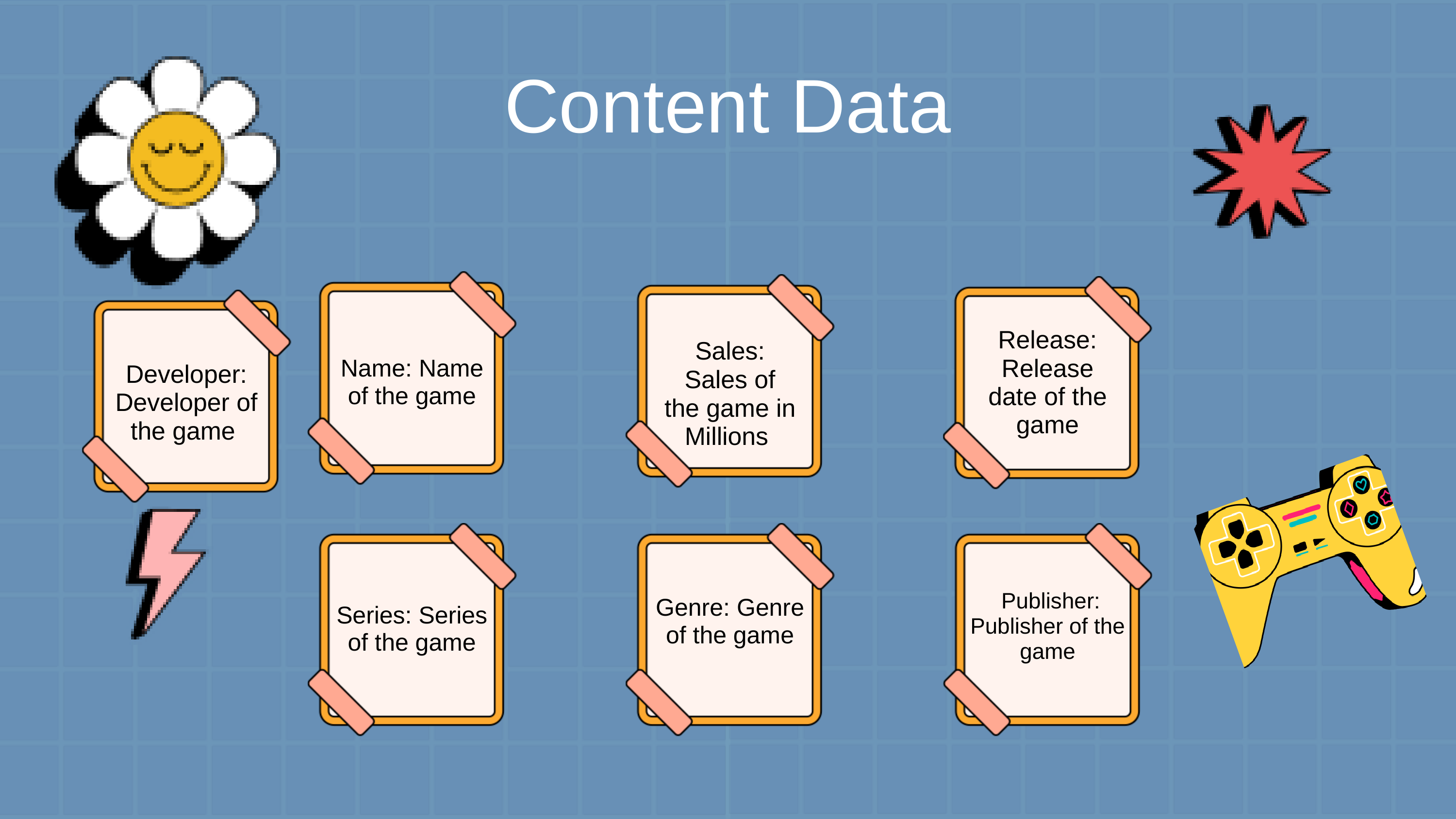

Content Data

Release: Release date of the game
Sales: Sales of the game in Millions
Name: Name of the game
Developer: Developer of the game

 Publisher: Publisher of the game
Genre: Genre of the game
Series: Series of the game